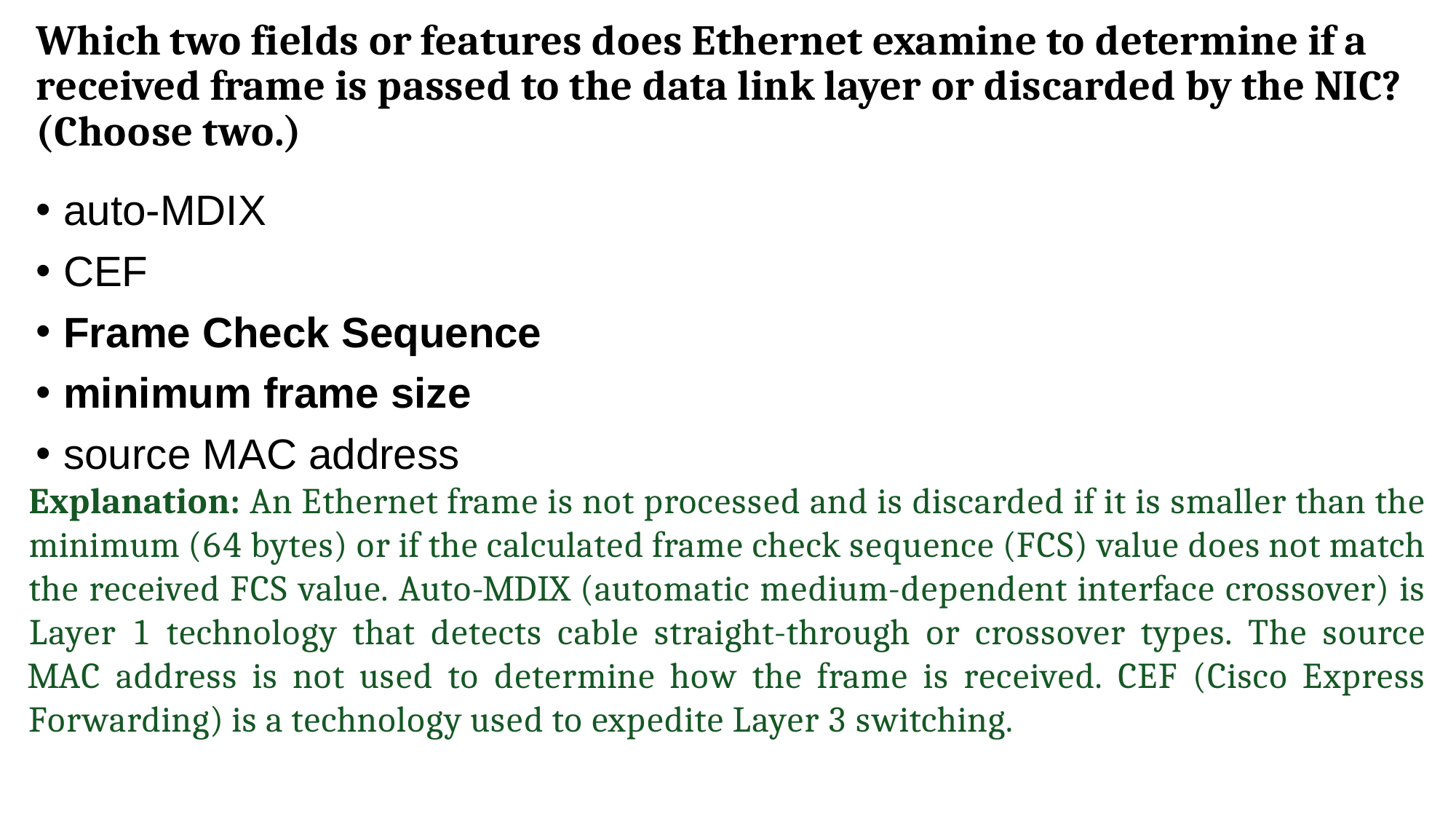

Which two fields or features does Ethernet examine to determine if a received frame is passed to the data link layer or discarded by the NIC? (Choose two.)
auto-MDIX
CEF
Frame Check Sequence
minimum frame size
source MAC address
Explanation: An Ethernet frame is not processed and is discarded if it is smaller than the minimum (64 bytes) or if the calculated frame check sequence (FCS) value does not match the received FCS value. Auto-MDIX (automatic medium-dependent interface crossover) is Layer 1 technology that detects cable straight-through or crossover types. The source MAC address is not used to determine how the frame is received. CEF (Cisco Express Forwarding) is a technology used to expedite Layer 3 switching.